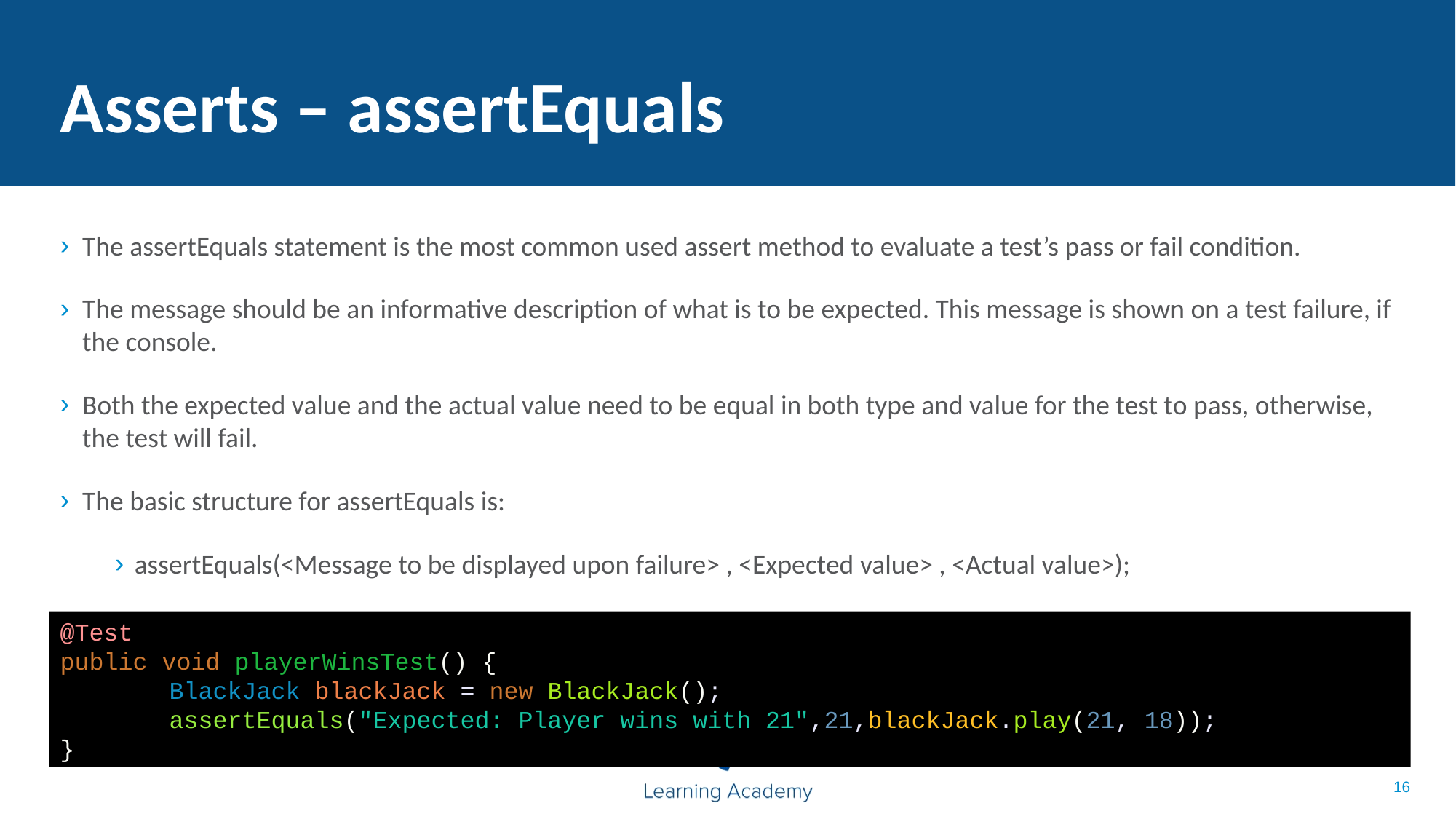

Asserts – assertEquals
The assertEquals statement is the most common used assert method to evaluate a test’s pass or fail condition.
The message should be an informative description of what is to be expected. This message is shown on a test failure, if the console.
Both the expected value and the actual value need to be equal in both type and value for the test to pass, otherwise, the test will fail.
The basic structure for assertEquals is:
assertEquals(<Message to be displayed upon failure> , <Expected value> , <Actual value>);
@Test
public void playerWinsTest() {
	BlackJack blackJack = new BlackJack();
	assertEquals("Expected: Player wins with 21",21,blackJack.play(21, 18));
}